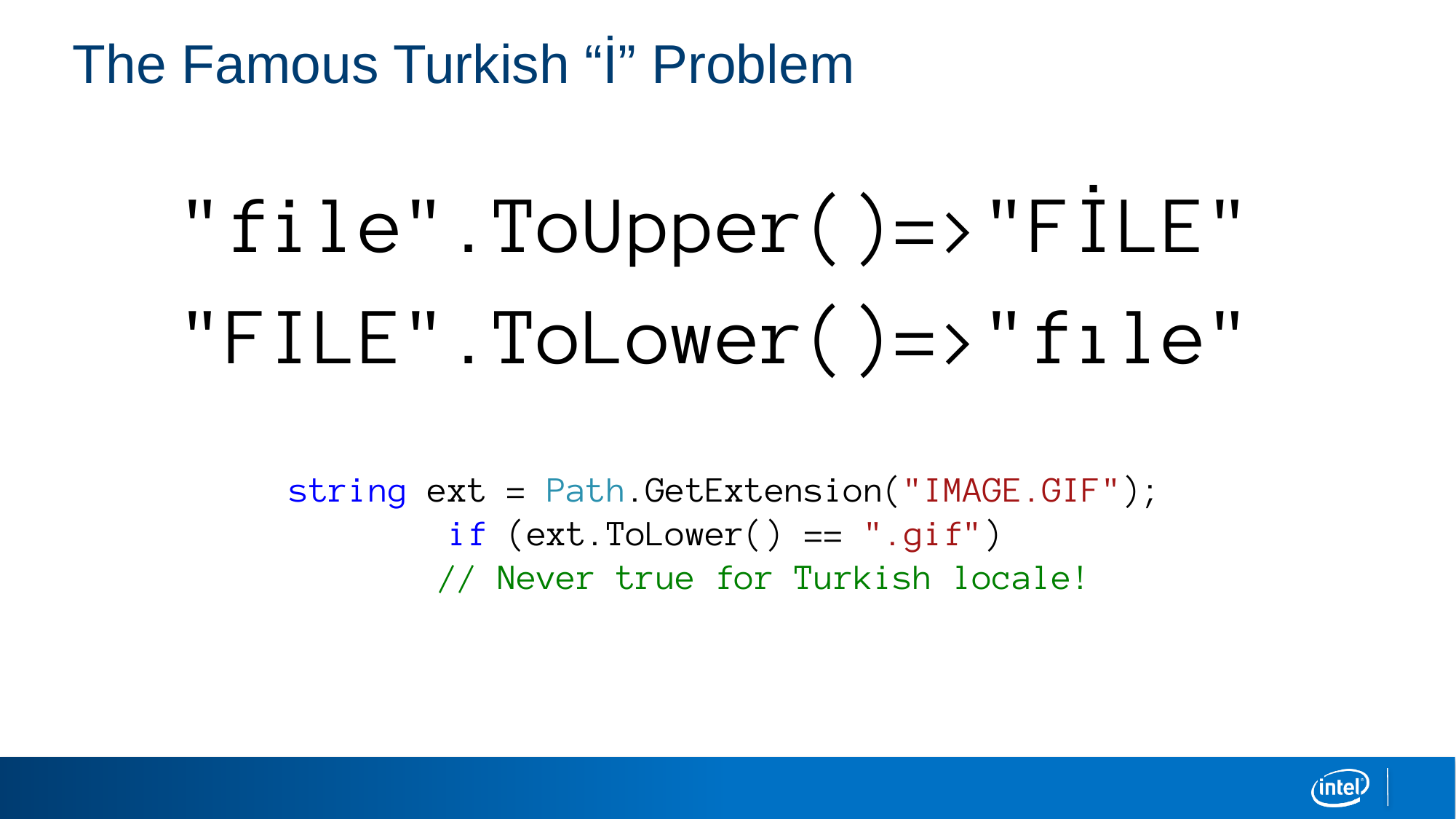

# The Famous Turkish “İ” Problem
"file".ToUpper()=>"FİLE"
"FILE".ToLower()=>"fıle"
string ext = Path.GetExtension("IMAGE.GIF");
if (ext.ToLower() == ".gif")
    // Never true for Turkish locale!